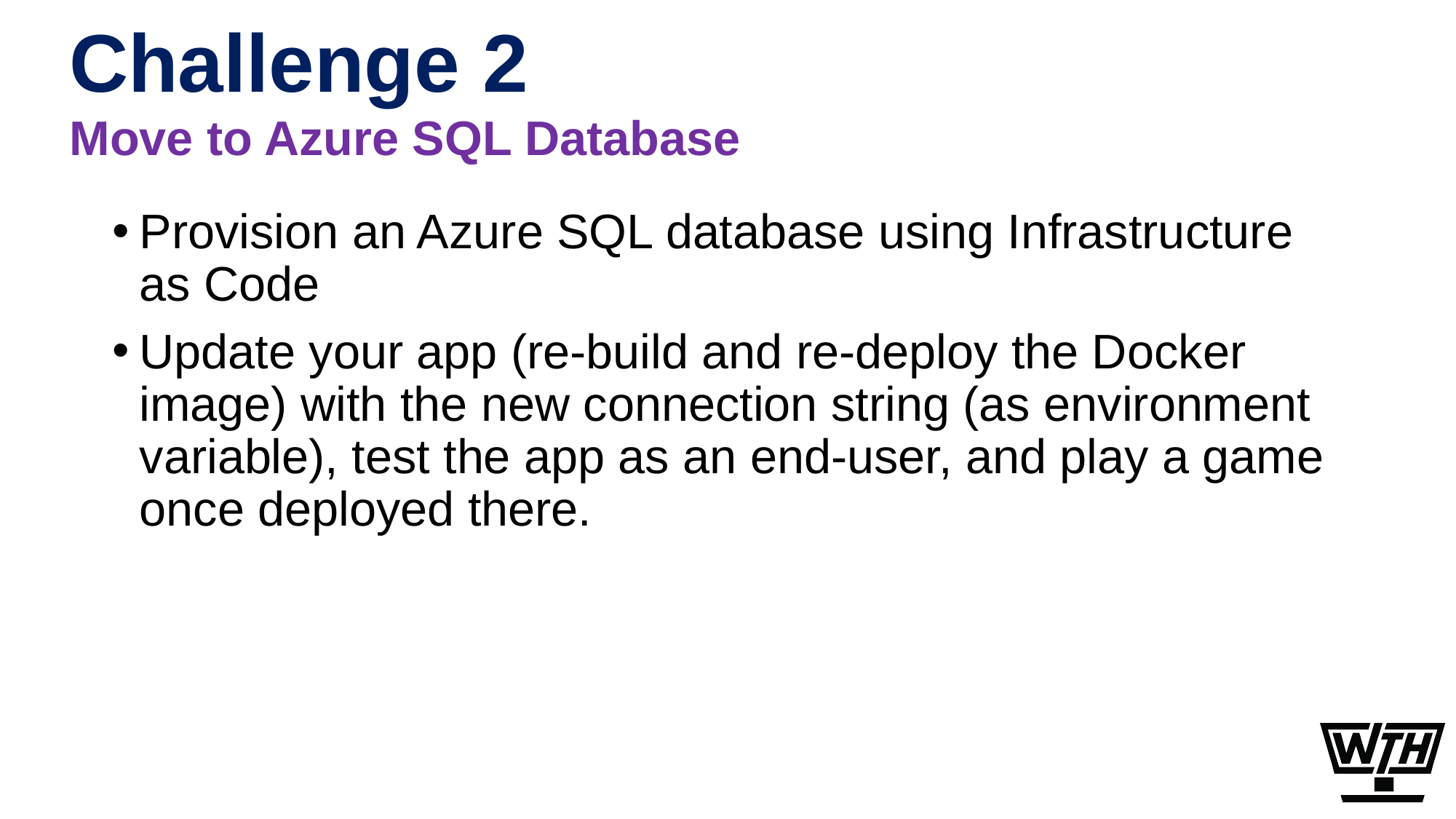

# Challenge 2
Move to Azure SQL Database
Provision an Azure SQL database using Infrastructure as Code
Update your app (re-build and re-deploy the Docker image) with the new connection string (as environment variable), test the app as an end-user, and play a game once deployed there.